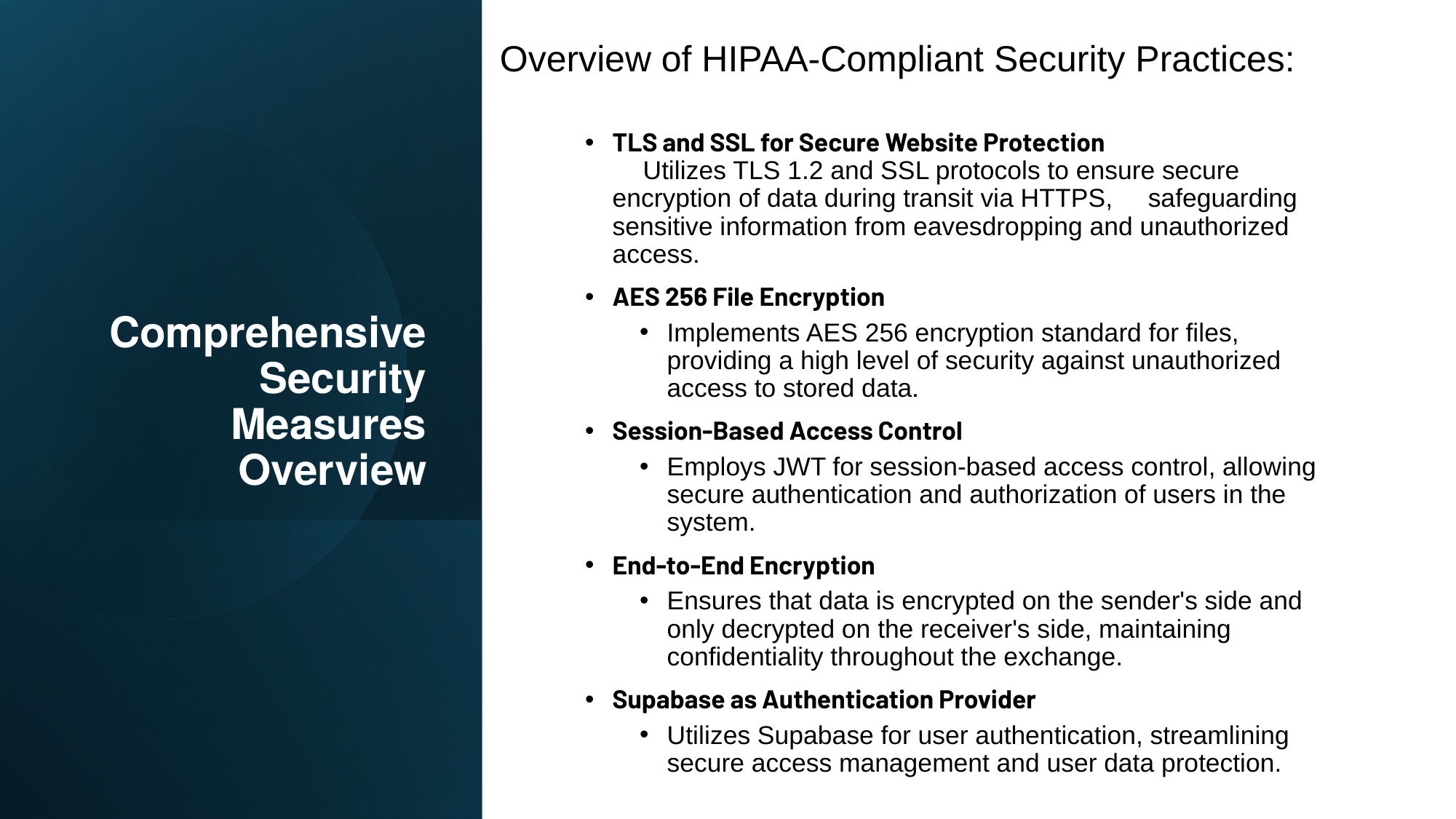

Overview of HIPAA-Compliant Security Practices:
# Comprehensive Security Measures Overview

TLS and SSL for Secure Website Protection
      Utilizes TLS 1.2 and SSL protocols to ensure secure encryption of data during transit via HTTPS,     safeguarding sensitive information from eavesdropping and unauthorized access.
AES 256 File Encryption
Implements AES 256 encryption standard for files, providing a high level of security against unauthorized access to stored data.
Session-Based Access Control
Employs JWT for session-based access control, allowing secure authentication and authorization of users in the system.
End-to-End Encryption
Ensures that data is encrypted on the sender's side and only decrypted on the receiver's side, maintaining confidentiality throughout the exchange.
Supabase as Authentication Provider
Utilizes Supabase for user authentication, streamlining secure access management and user data protection.